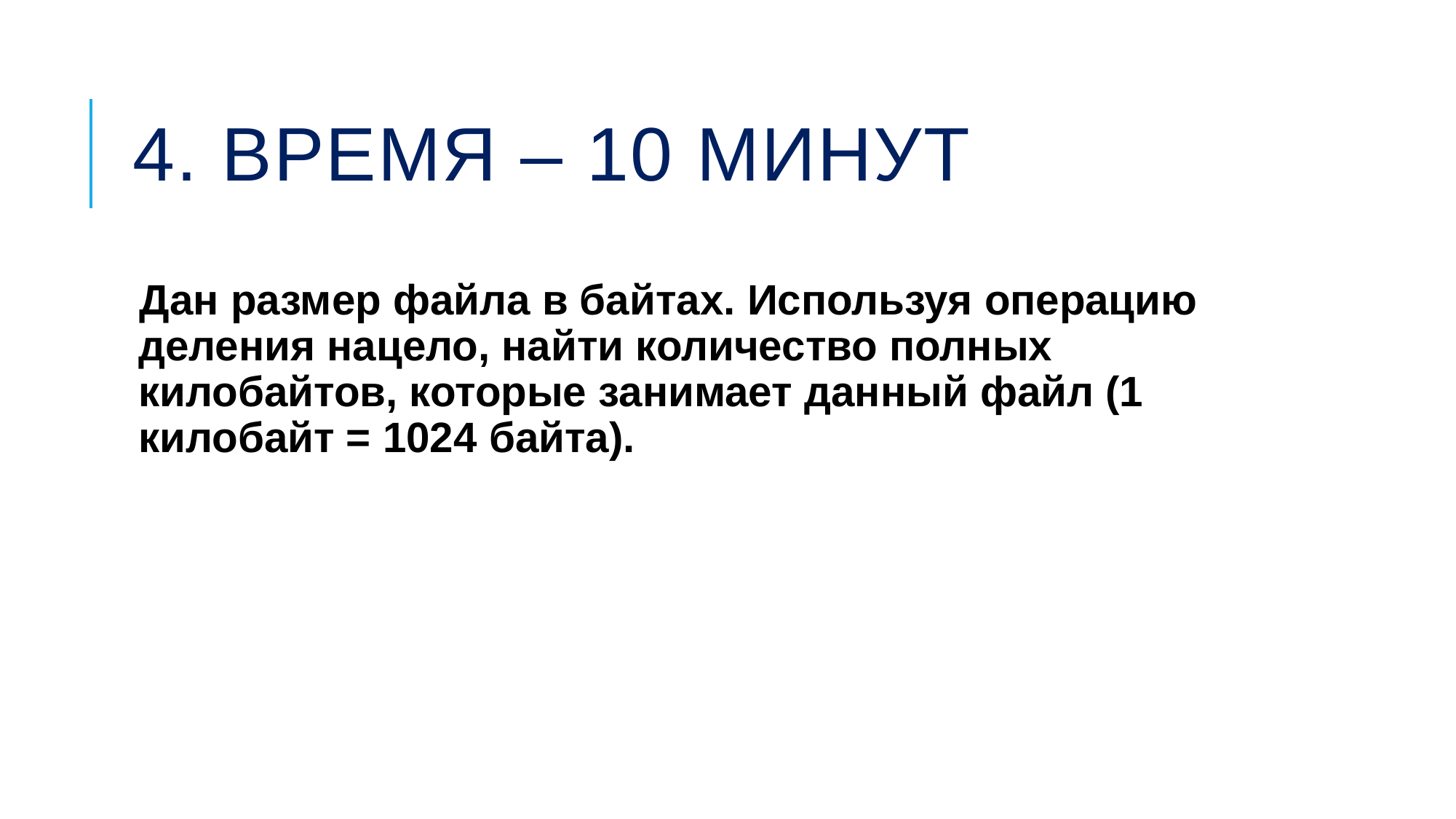

# 4. Время – 10 минут
Дан размер файла в байтах. Используя операцию деления нацело, найти количество полных килобайтов, которые занимает данный файл (1 килобайт = 1024 байта).